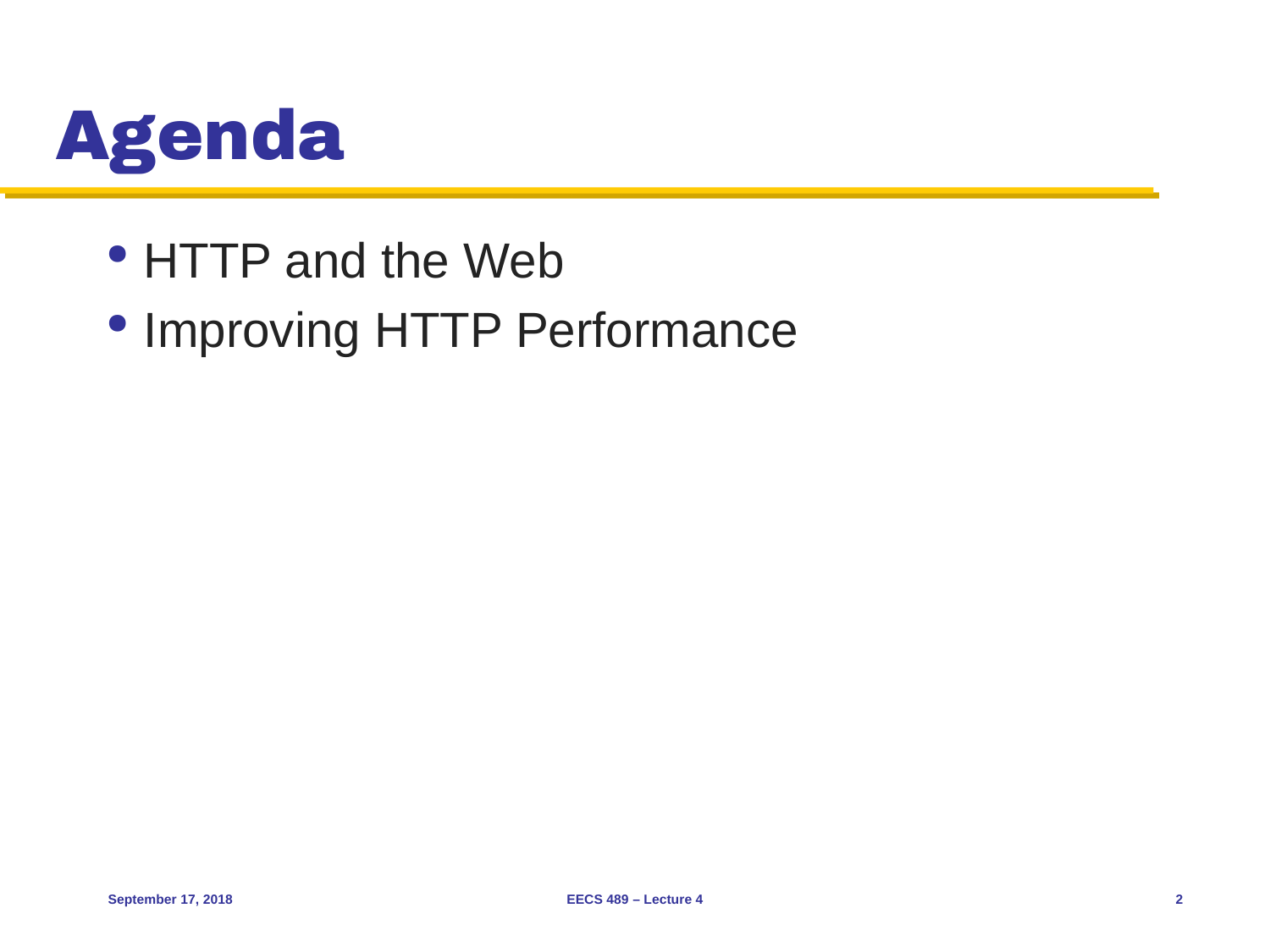

# Agenda
HTTP and the Web
Improving HTTP Performance
September 17, 2018
EECS 489 – Lecture 4
2